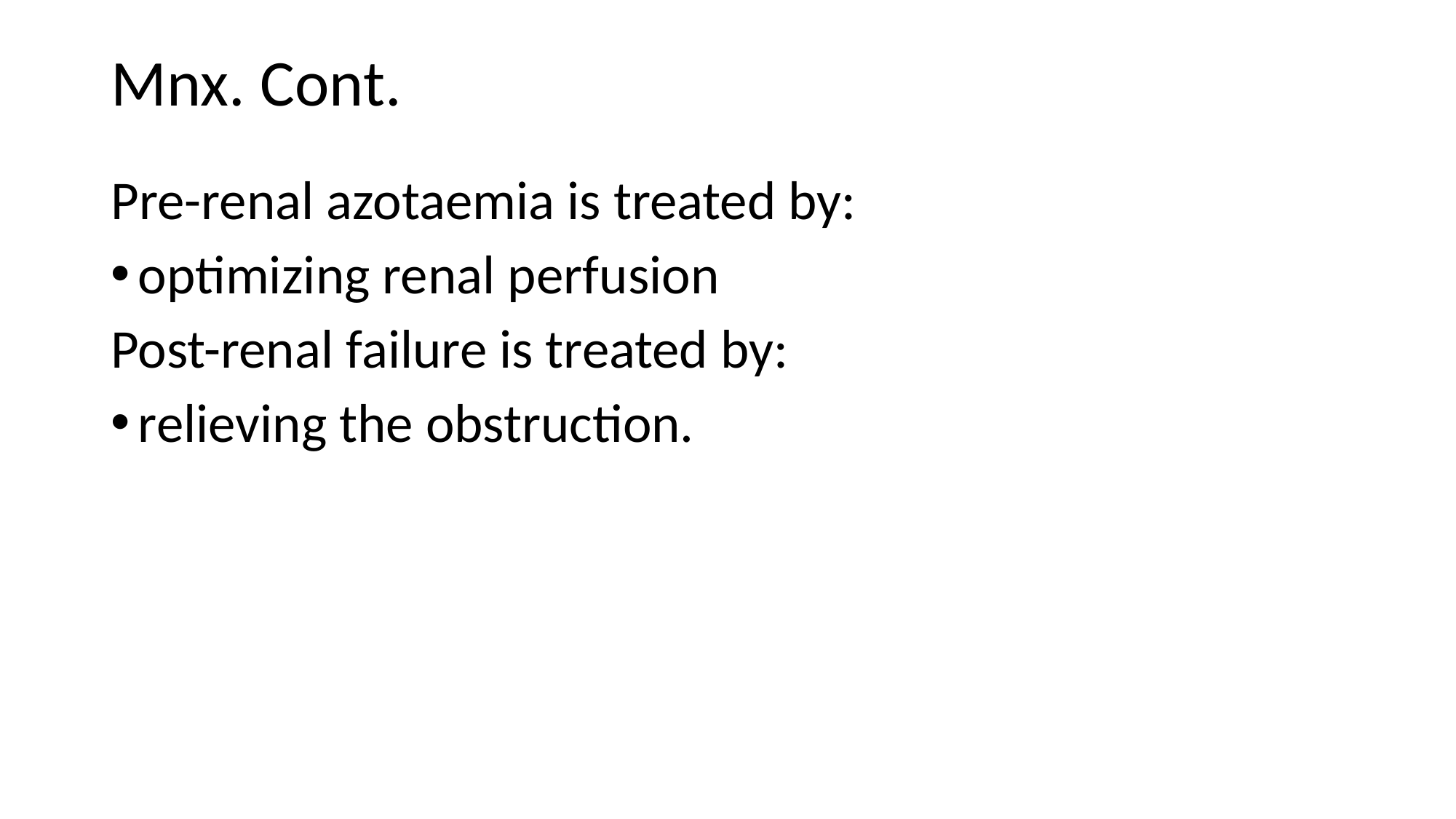

# Mnx. Cont.
Pre-renal azotaemia is treated by:
optimizing renal perfusion
Post-renal failure is treated by:
relieving the obstruction.